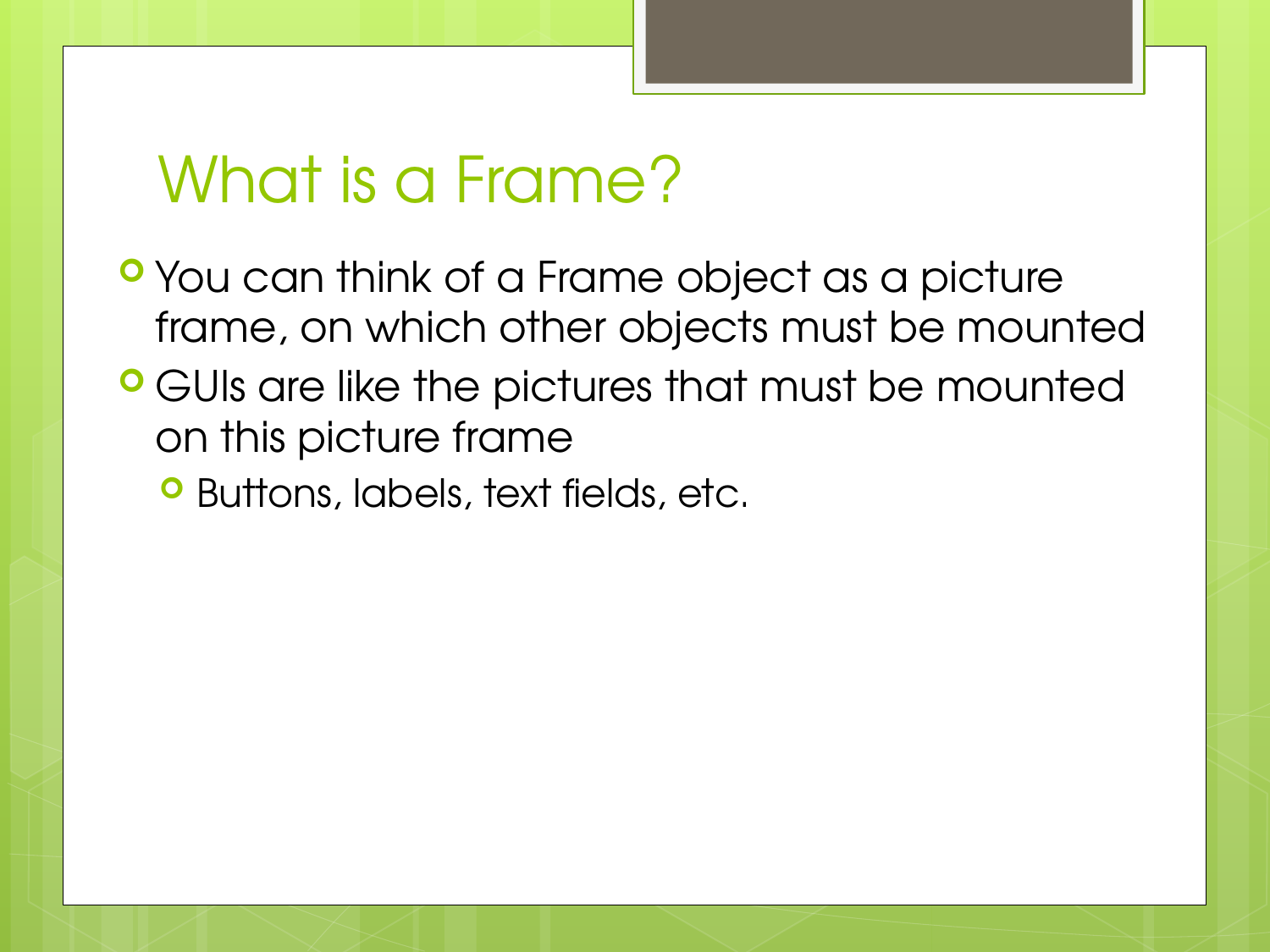

# What is a Frame?
You can think of a Frame object as a picture frame, on which other objects must be mounted
GUIs are like the pictures that must be mounted on this picture frame
Buttons, labels, text fields, etc.